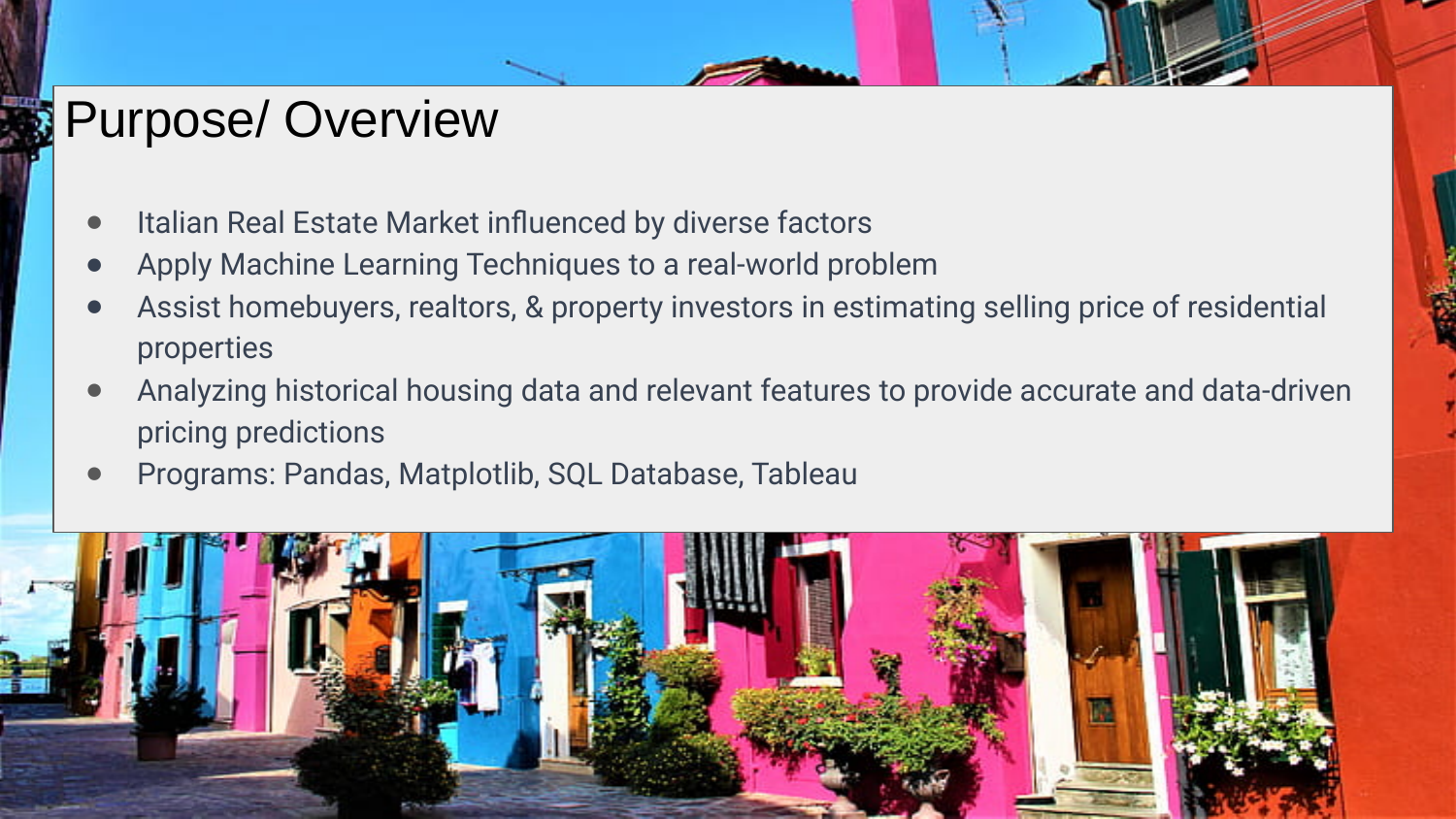

# Purpose/ Overview

Italian Real Estate Market influenced by diverse factors
Apply Machine Learning Techniques to a real-world problem
Assist homebuyers, realtors, & property investors in estimating selling price of residential properties
Analyzing historical housing data and relevant features to provide accurate and data-driven pricing predictions
Programs: Pandas, Matplotlib, SQL Database, Tableau